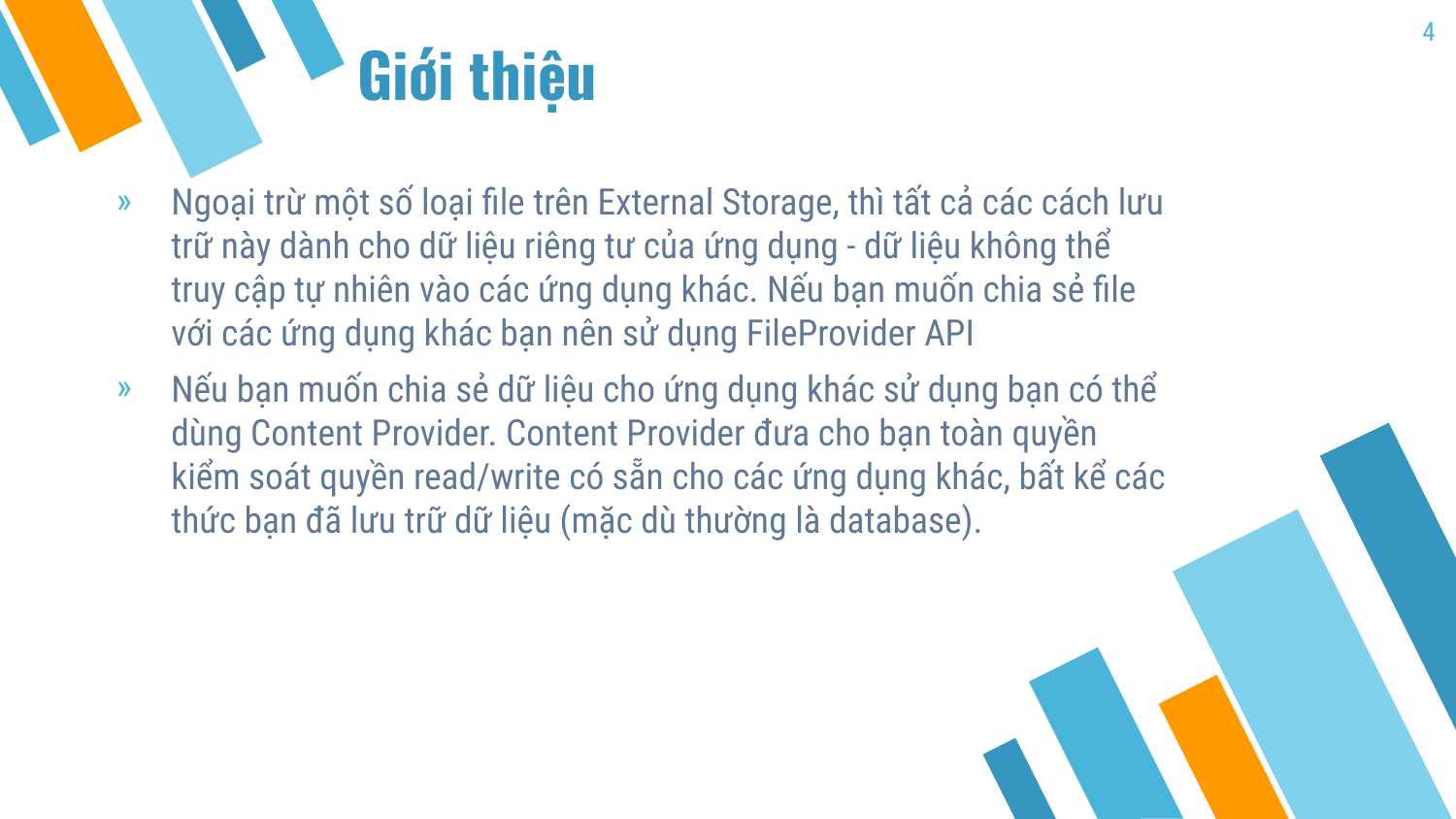

4
# Giới thiệu
Ngoại trừ một số loại file trên External Storage, thì tất cả các cách lưu trữ này dành cho dữ liệu riêng tư của ứng dụng - dữ liệu không thể truy cập tự nhiên vào các ứng dụng khác. Nếu bạn muốn chia sẻ file với các ứng dụng khác bạn nên sử dụng FileProvider API
Nếu bạn muốn chia sẻ dữ liệu cho ứng dụng khác sử dụng bạn có thể dùng Content Provider. Content Provider đưa cho bạn toàn quyền kiểm soát quyền read/write có sẵn cho các ứng dụng khác, bất kể các thức bạn đã lưu trữ dữ liệu (mặc dù thường là database).